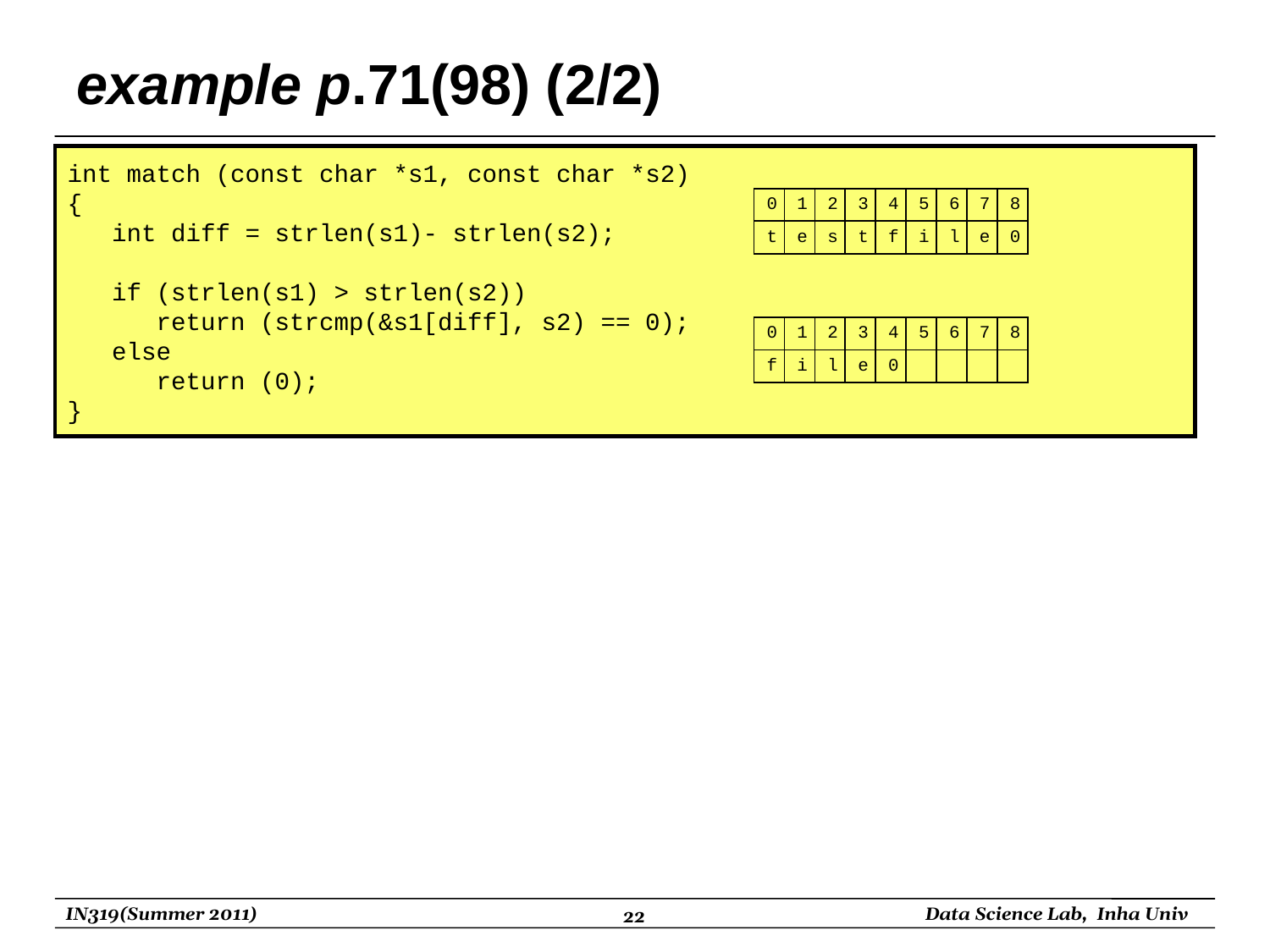

# example p.71(98) (2/2)
int match (const char *s1, const char *s2)
{
   int diff = strlen(s1)- strlen(s2);

   if (strlen(s1) > strlen(s2))
      return (strcmp(&s1[diff], s2) == 0);
   else
      return (0);
}

| 0 | 1 | 2 | 3 | 4 | 5 | 6 | 7 | 8 |
| --- | --- | --- | --- | --- | --- | --- | --- | --- |
| t | e | s | t | f | i | l | e | 0 |
| 0 | 1 | 2 | 3 | 4 | 5 | 6 | 7 | 8 |
| --- | --- | --- | --- | --- | --- | --- | --- | --- |
| f | i | l | e | 0 |  |  |  |  |
22